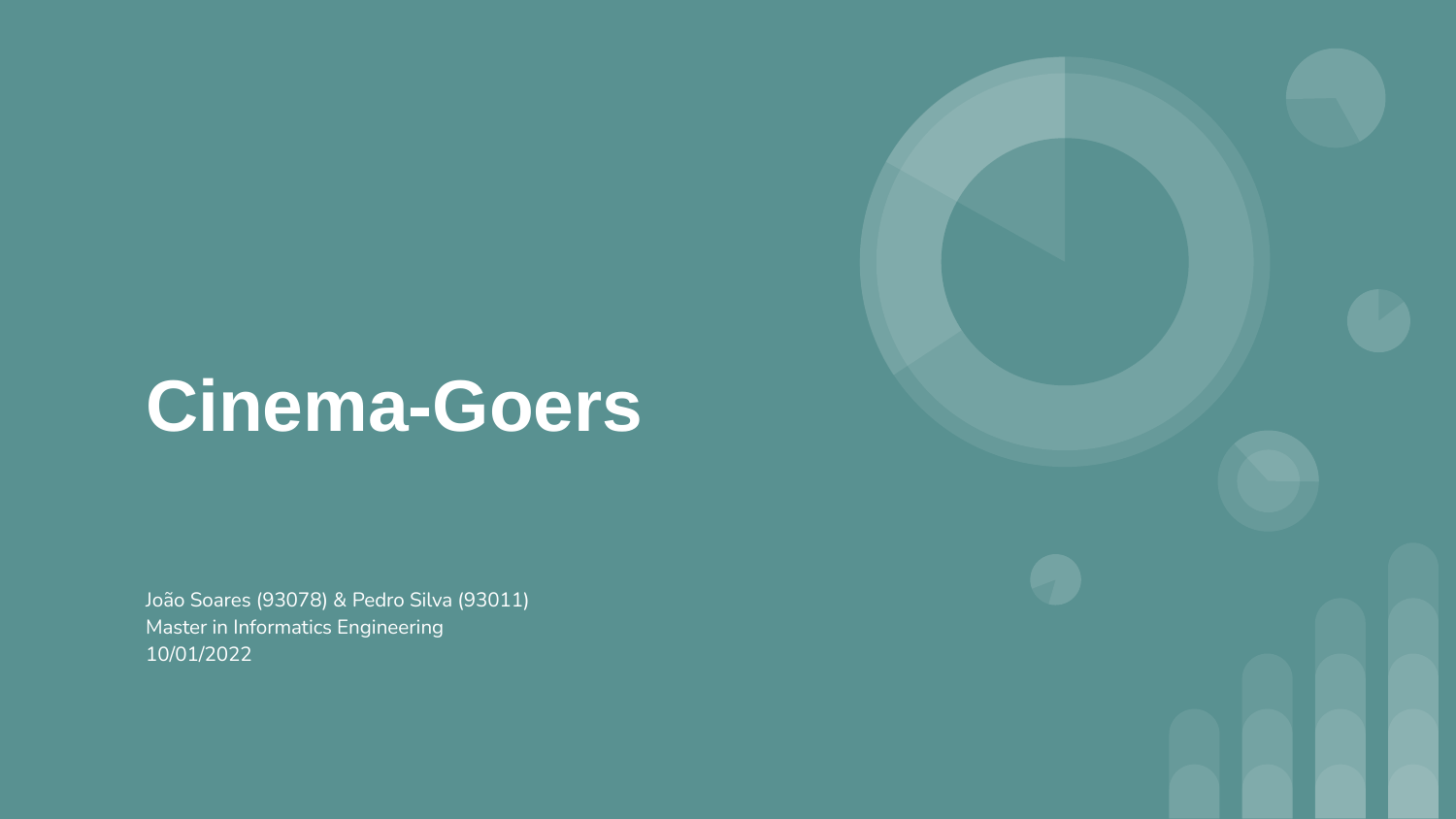

# Cinema-Goers
João Soares (93078) & Pedro Silva (93011)
Master in Informatics Engineering
10/01/2022